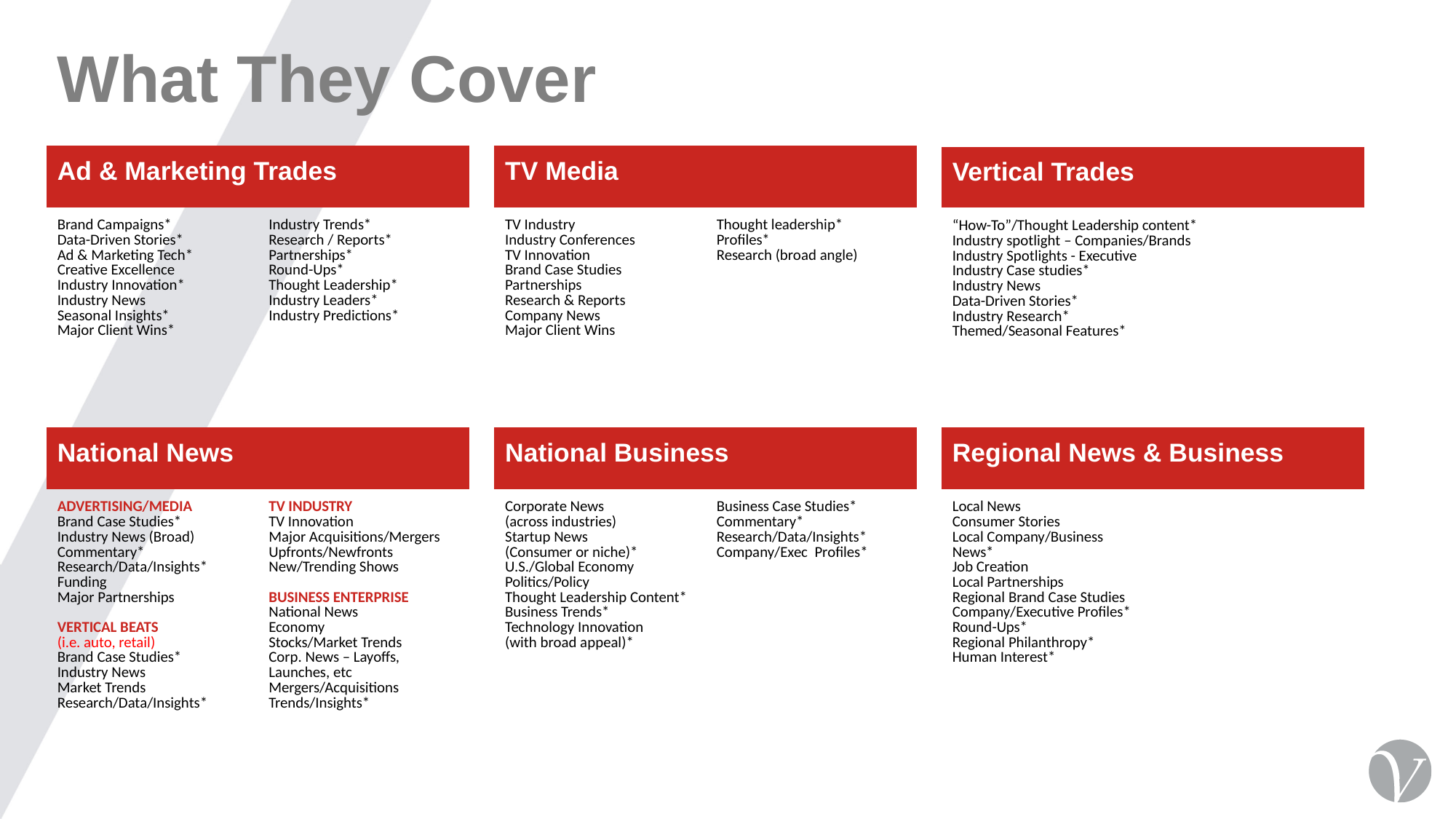

# What They Cover
| Ad & Marketing Trades |  |
| --- | --- |
| Brand Campaigns\* Data-Driven Stories\* Ad & Marketing Tech\* Creative Excellence Industry Innovation\* Industry News Seasonal Insights\* Major Client Wins\* | Industry Trends\* Research / Reports\* Partnerships\* Round-Ups\* Thought Leadership\* Industry Leaders\* Industry Predictions\* |
| TV Media |  |
| --- | --- |
| TV Industry Industry Conferences TV Innovation Brand Case Studies Partnerships Research & Reports Company News Major Client Wins | Thought leadership\* Profiles\* Research (broad angle) |
| Vertical Trades |
| --- |
| “How-To”/Thought Leadership content\* Industry spotlight – Companies/Brands Industry Spotlights - Executive Industry Case studies\* Industry News Data-Driven Stories\* Industry Research\* Themed/Seasonal Features\* |
| National News |  |
| --- | --- |
| ADVERTISING/MEDIA Brand Case Studies\* Industry News (Broad) Commentary\* Research/Data/Insights\* Funding Major Partnerships VERTICAL BEATS (i.e. auto, retail) Brand Case Studies\* Industry News Market Trends Research/Data/Insights\* | TV INDUSTRY TV Innovation Major Acquisitions/Mergers Upfronts/Newfronts New/Trending Shows BUSINESS ENTERPRISE National News Economy Stocks/Market Trends Corp. News – Layoffs, Launches, etc Mergers/Acquisitions Trends/Insights\* |
| National Business |  |
| --- | --- |
| Corporate News (across industries) Startup News (Consumer or niche)\* U.S./Global Economy Politics/Policy Thought Leadership Content\* Business Trends\* Technology Innovation (with broad appeal)\* | Business Case Studies\* Commentary\* Research/Data/Insights\* Company/Exec Profiles\* |
| Regional News & Business |  |
| --- | --- |
| Local News Consumer Stories Local Company/Business News\* Job Creation Local Partnerships Regional Brand Case Studies Company/Executive Profiles\* Round-Ups\* Regional Philanthropy\* Human Interest\* |  |